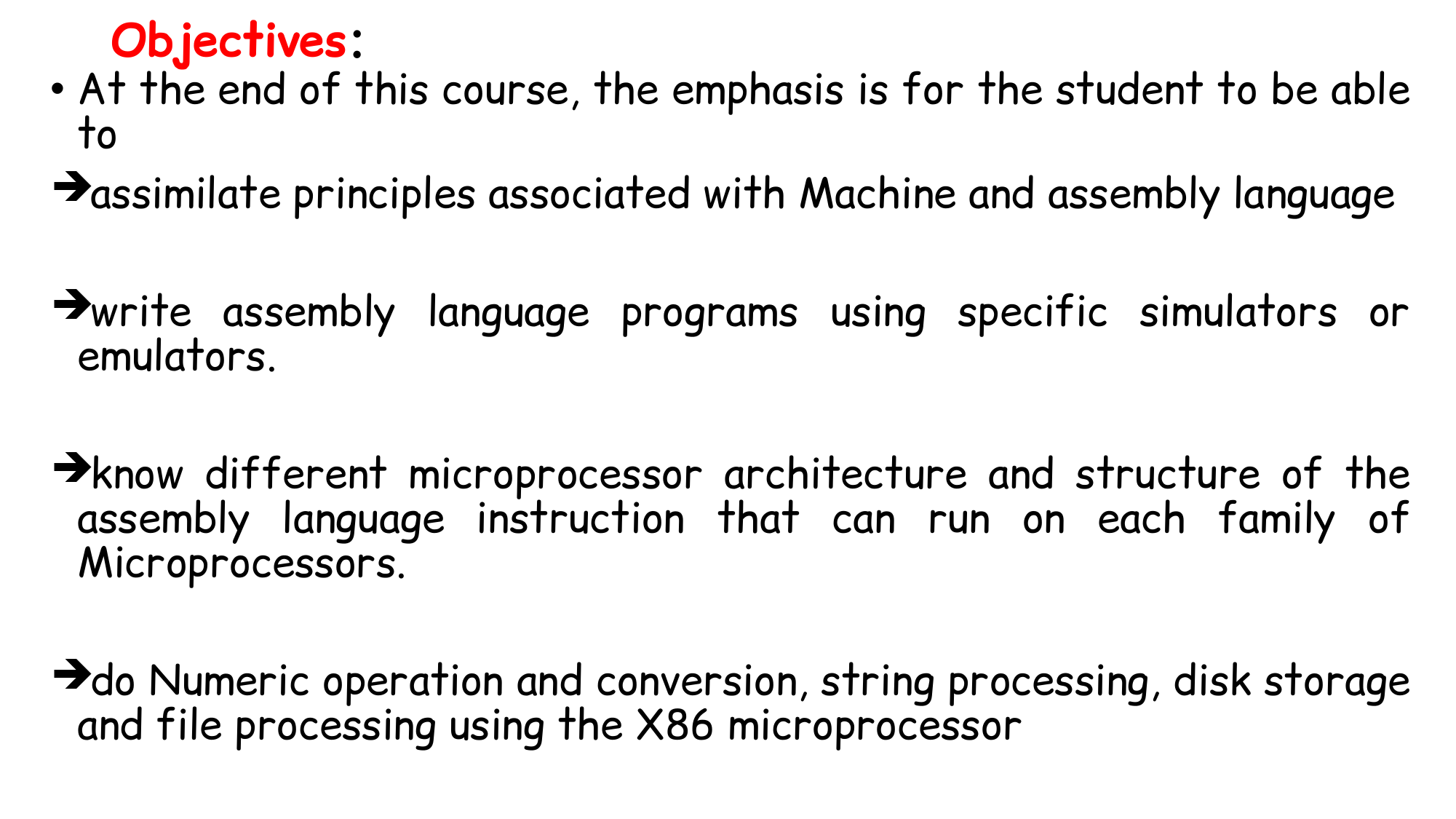

# Objectives:
At the end of this course, the emphasis is for the student to be able to
assimilate principles associated with Machine and assembly language

write assembly language programs using specific simulators or emulators.

know different microprocessor architecture and structure of the assembly language instruction that can run on each family of Microprocessors.

do Numeric operation and conversion, string processing, disk storage and file processing using the X86 microprocessor